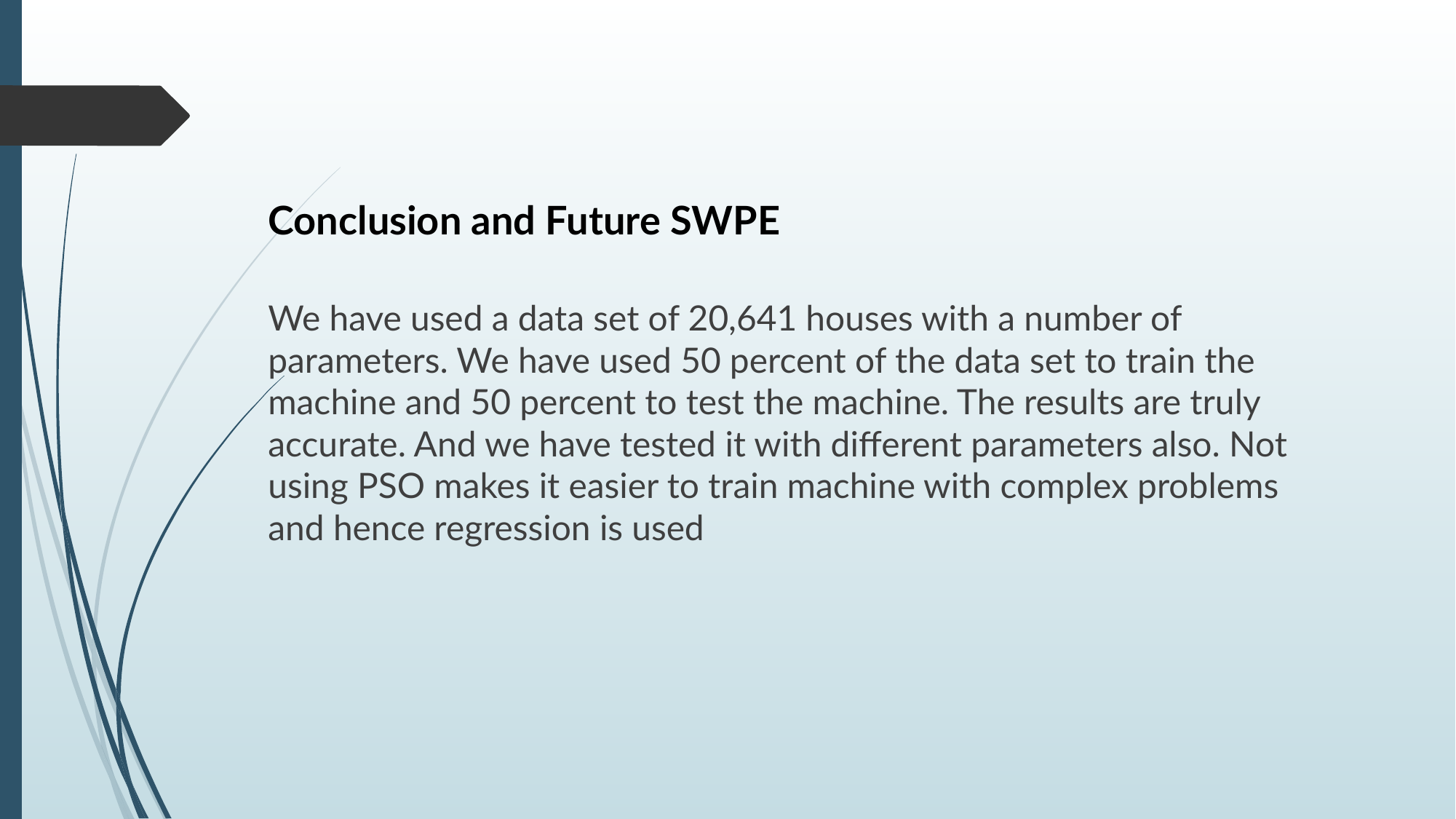

# Conclusion and Future SWPE
We have used a data set of 20,641 houses with a number of parameters. We have used 50 percent of the data set to train the machine and 50 percent to test the machine. The results are truly accurate. And we have tested it with different parameters also. Not using PSO makes it easier to train machine with complex problems and hence regression is used